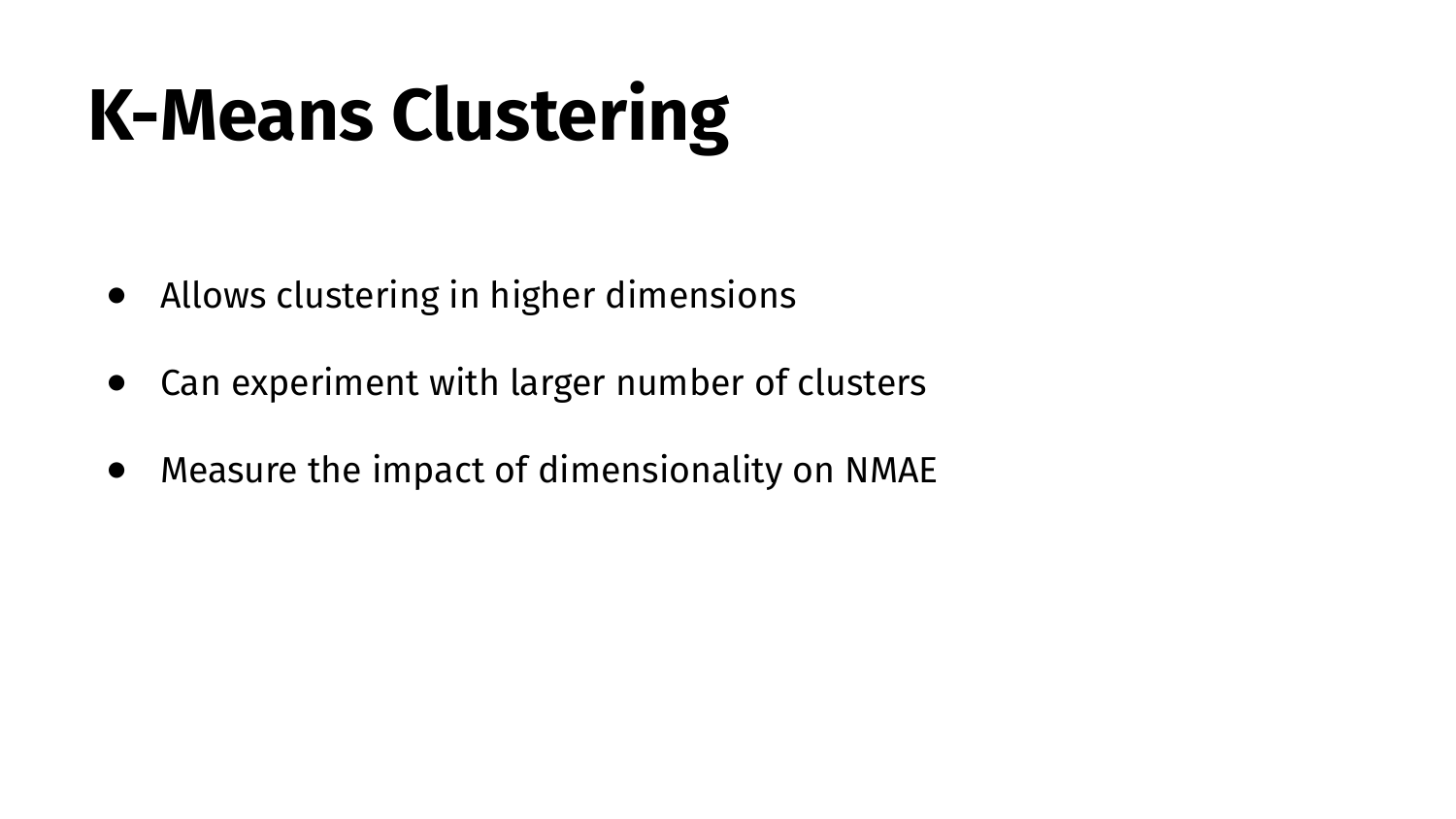

# K-Means Clustering
Allows clustering in higher dimensions
Can experiment with larger number of clusters
Measure the impact of dimensionality on NMAE